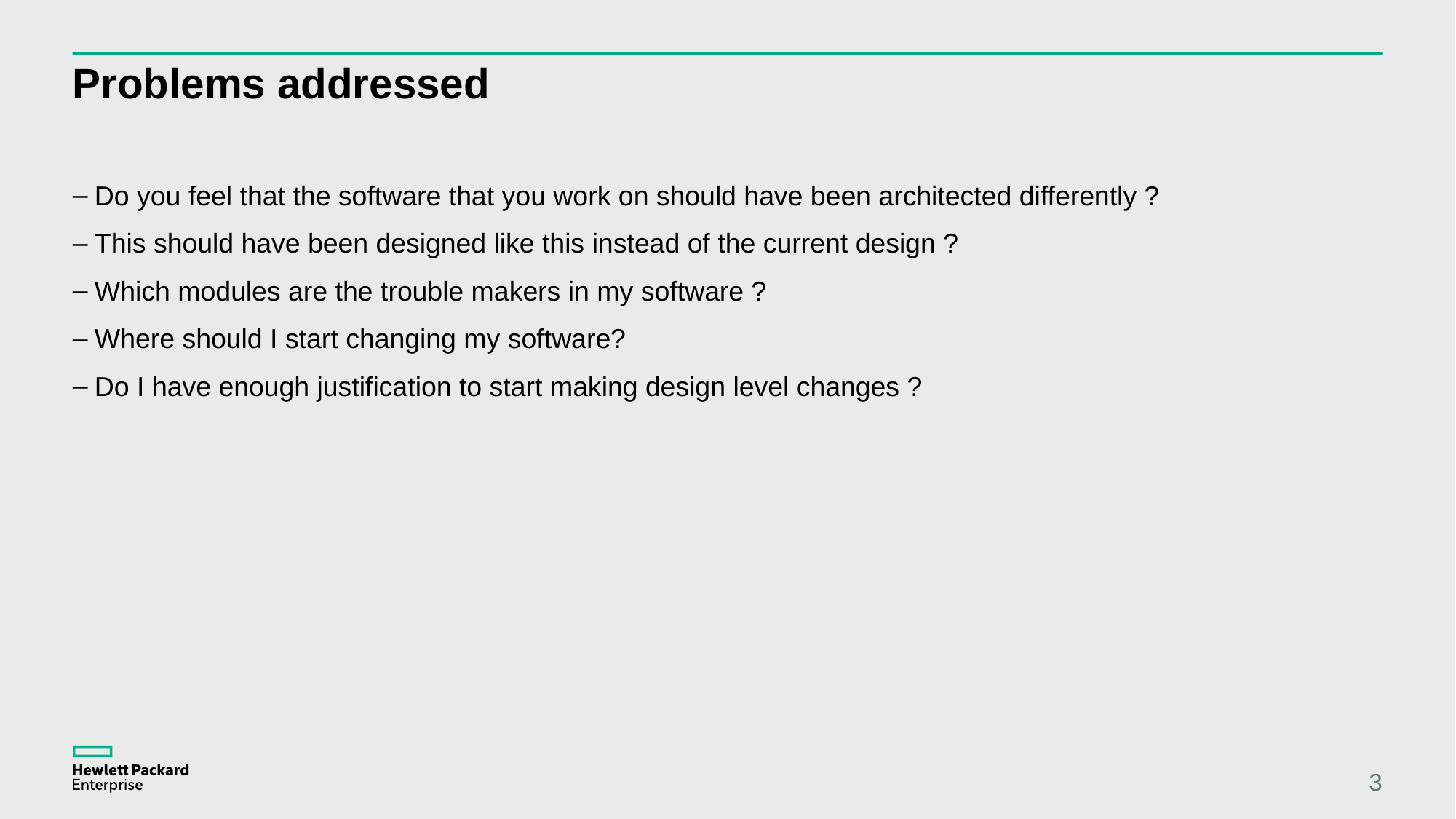

# Problems addressed
Do you feel that the software that you work on should have been architected differently ?
This should have been designed like this instead of the current design ?
Which modules are the trouble makers in my software ?
Where should I start changing my software?
Do I have enough justification to start making design level changes ?
3